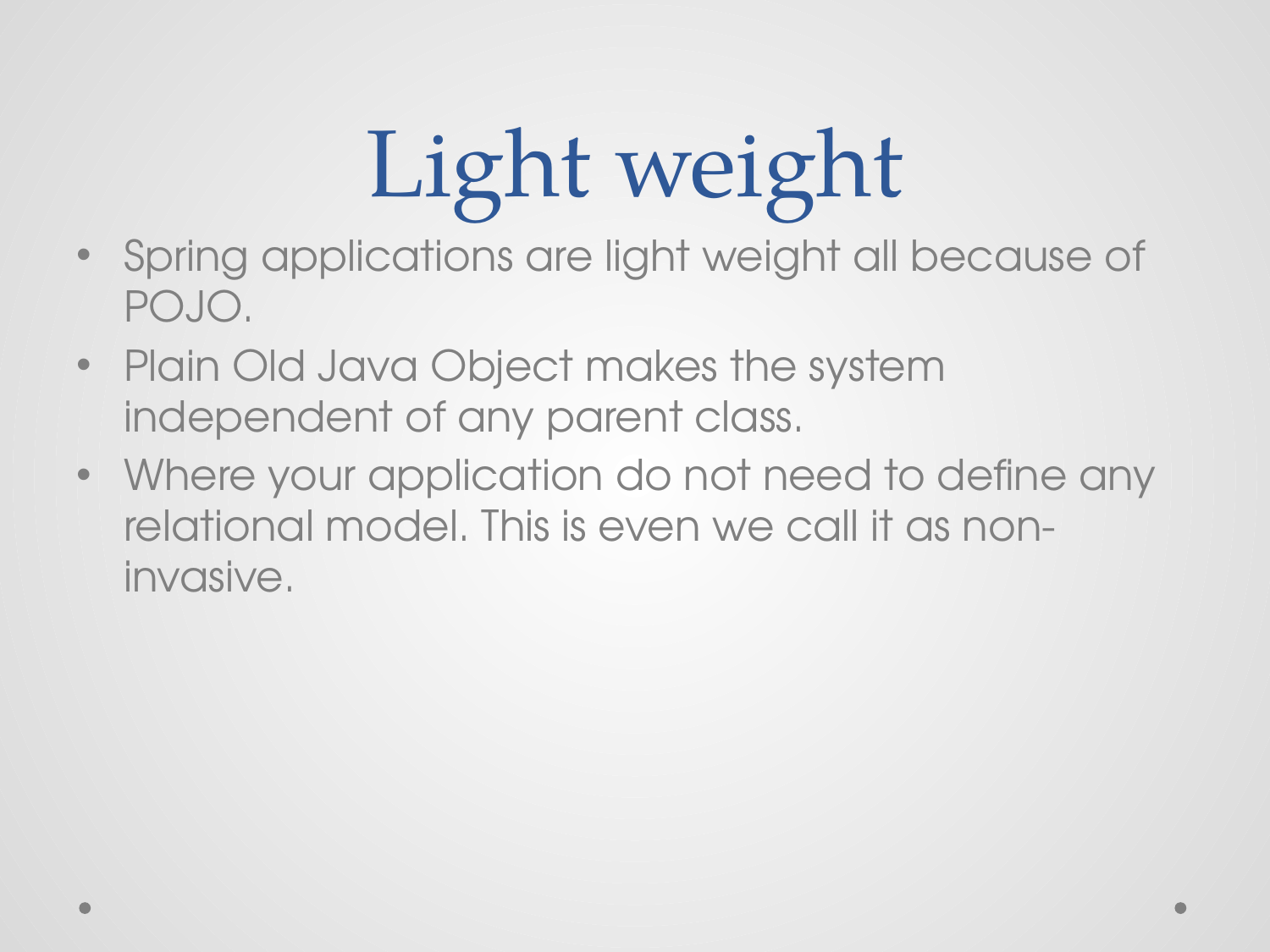

# Light weight
Spring applications are light weight all because of POJO.
Plain Old Java Object makes the system independent of any parent class.
Where your application do not need to define any relational model. This is even we call it as non-invasive.